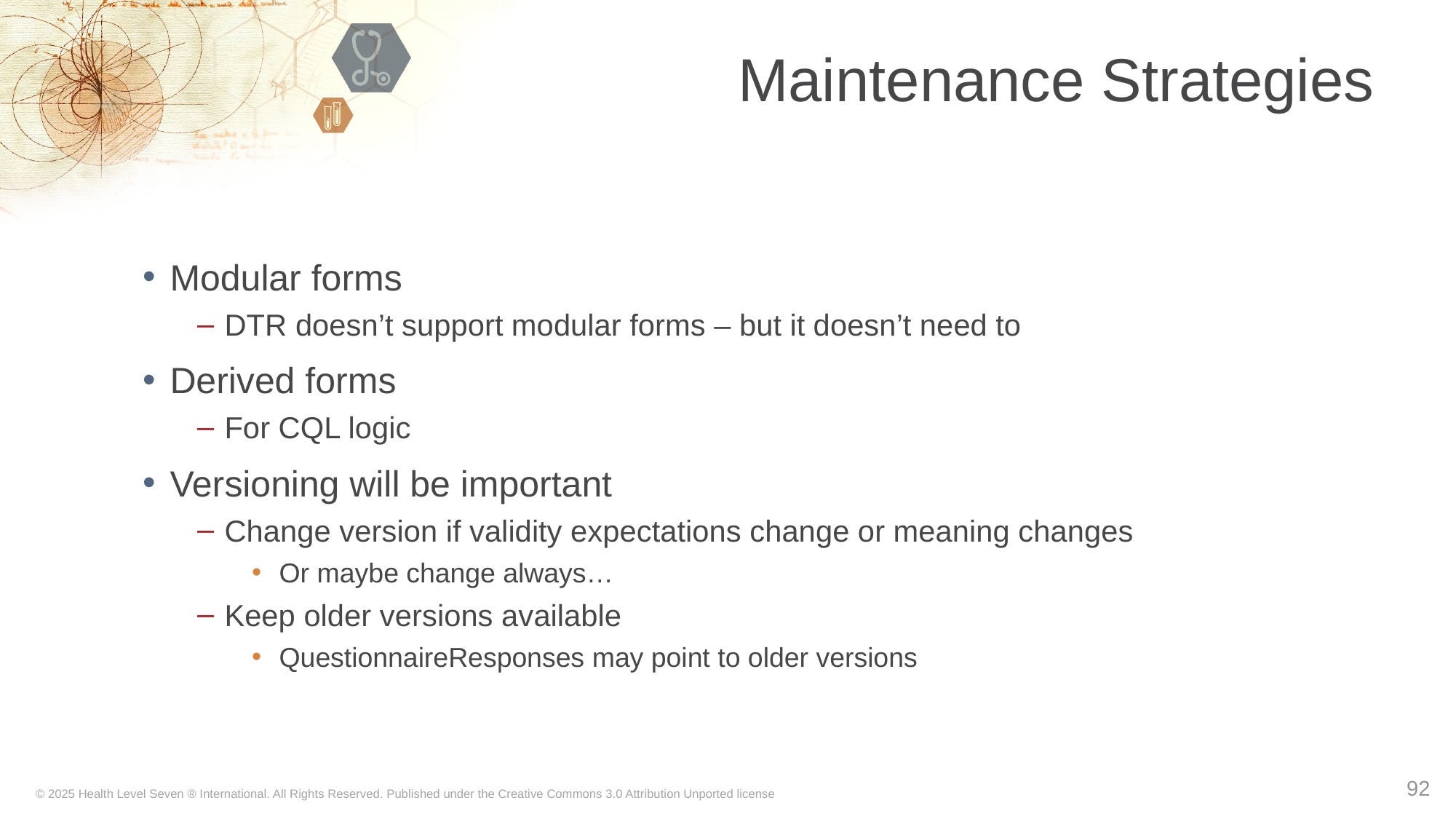

# Maintenance Strategies
Modular forms
DTR doesn’t support modular forms – but it doesn’t need to
Derived forms
For CQL logic
Versioning will be important
Change version if validity expectations change or meaning changes
Or maybe change always…
Keep older versions available
QuestionnaireResponses may point to older versions
92